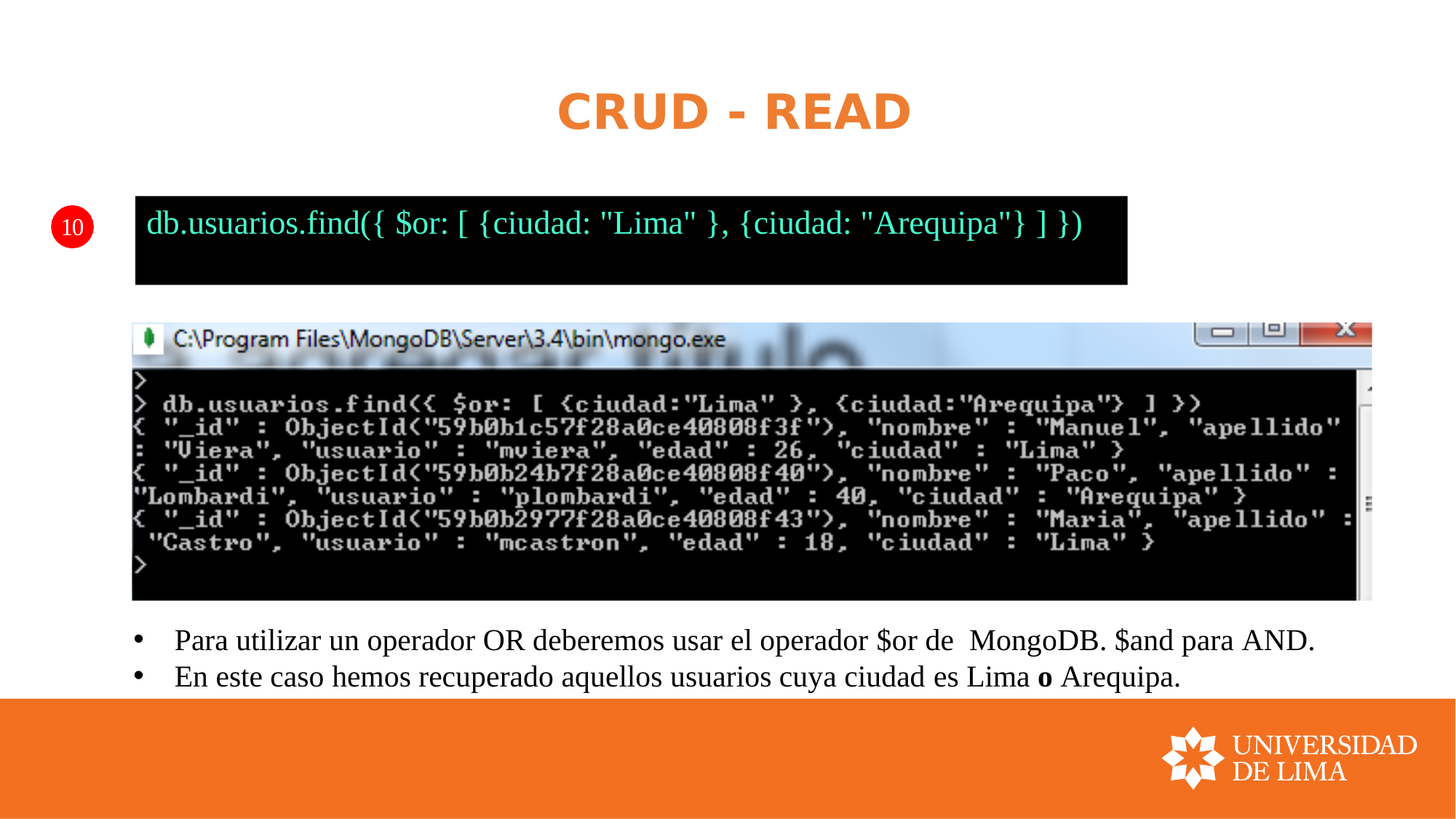

# CRUD - READ
db.usuarios.find({ $or: [ {ciudad: "Lima" }, {ciudad: "Arequipa"} ] })

10

Para utilizar un operador OR deberemos usar el operador $or de  MongoDB. $and para AND.
En este caso hemos recuperado aquellos usuarios cuya ciudad es Lima o Arequipa.